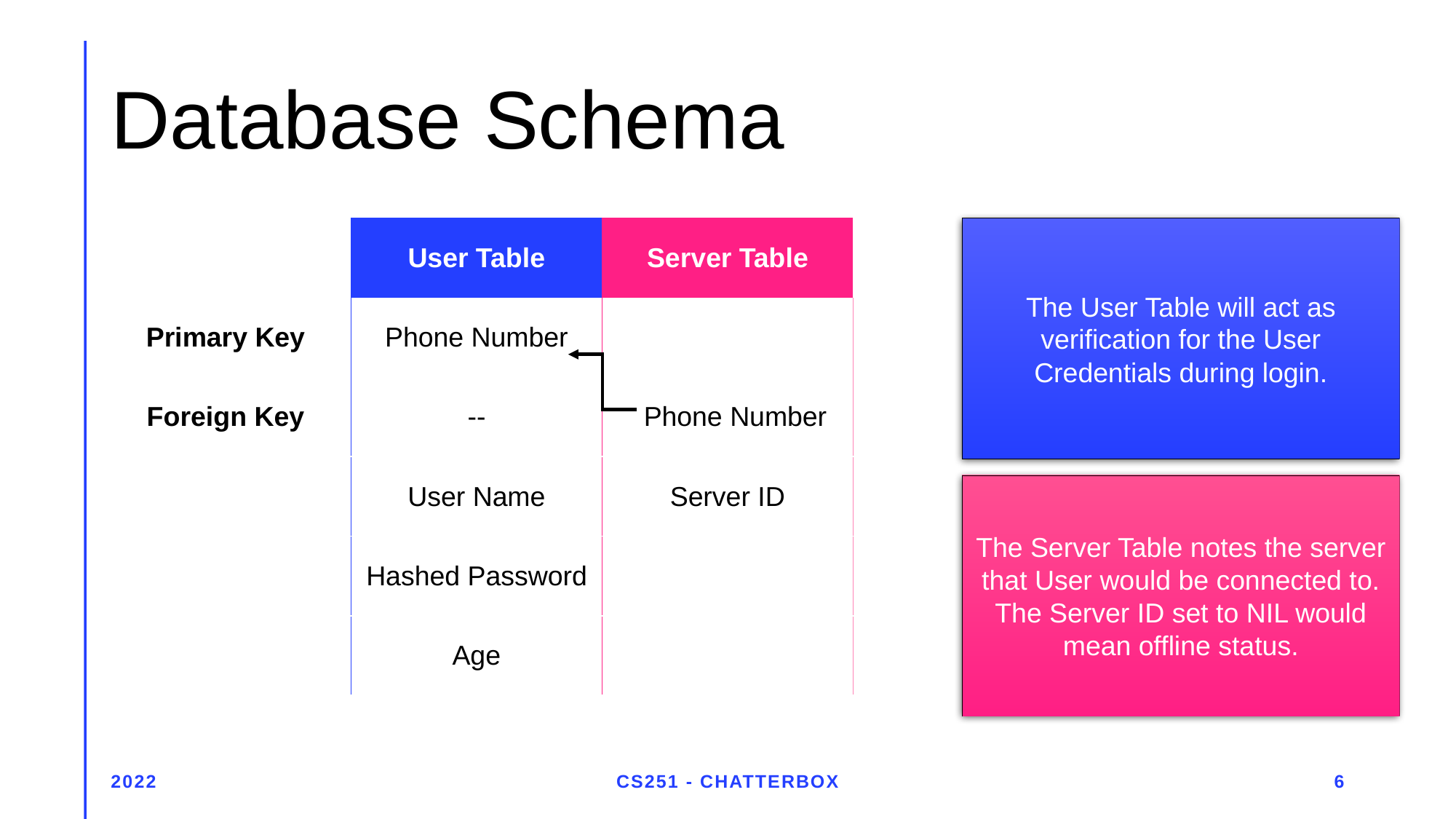

# Database Schema
|  | User Table | Server Table |
| --- | --- | --- |
| Primary Key | Phone Number |  |
| Foreign Key | -- | Phone Number |
|  | User Name | Server ID |
|  | Hashed Password |  |
|  | Age |  |
The User Table will act as verification for the User Credentials during login.
The Server Table notes the server that User would be connected to. The Server ID set to NIL would mean offline status.
2022
CS251 - CHATTERBOX
6